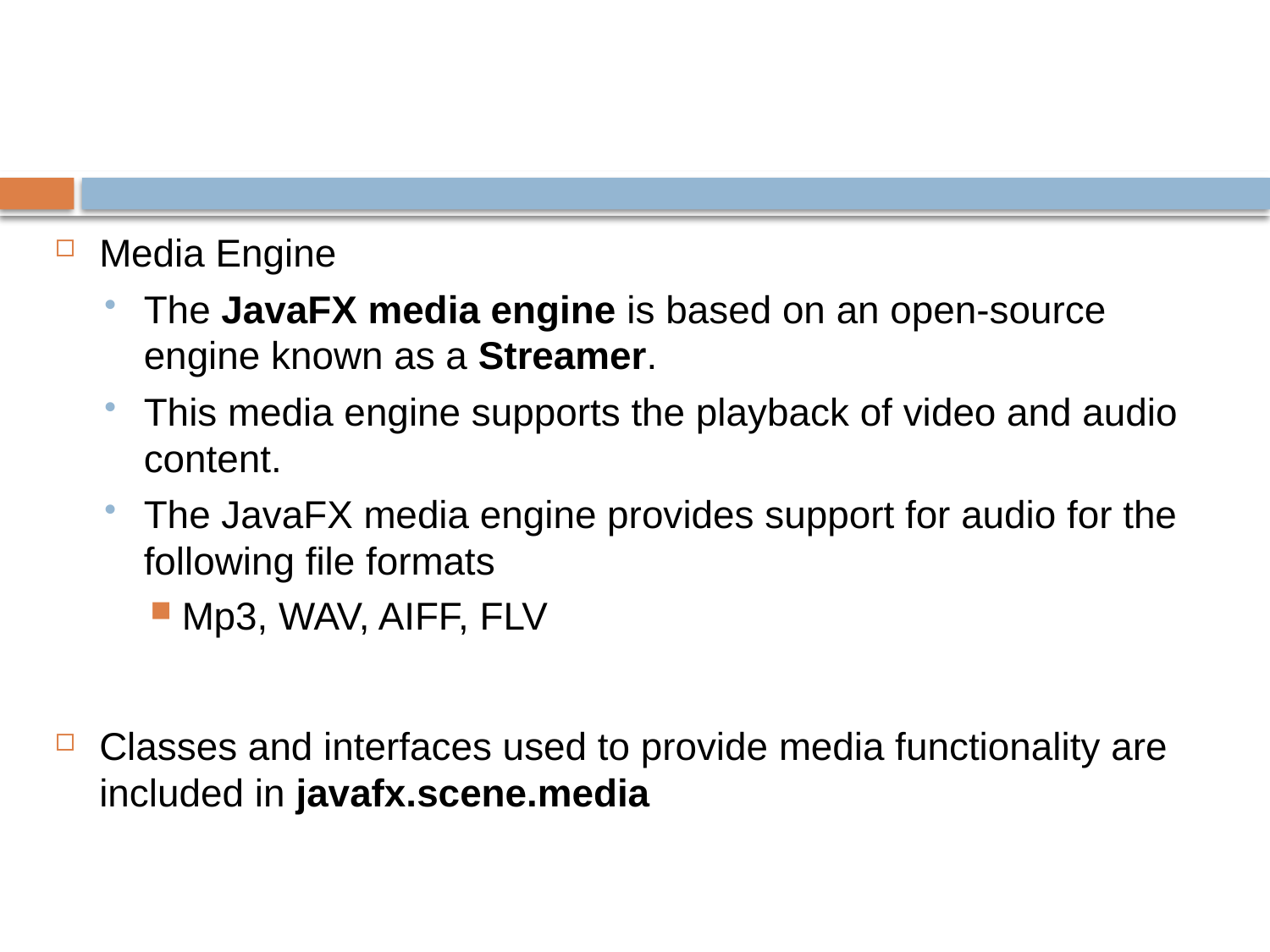

#
Media Engine
The JavaFX media engine is based on an open-source engine known as a Streamer.
This media engine supports the playback of video and audio content.
The JavaFX media engine provides support for audio for the following file formats
Mp3, WAV, AIFF, FLV

Classes and interfaces used to provide media functionality are included in javafx.scene.media